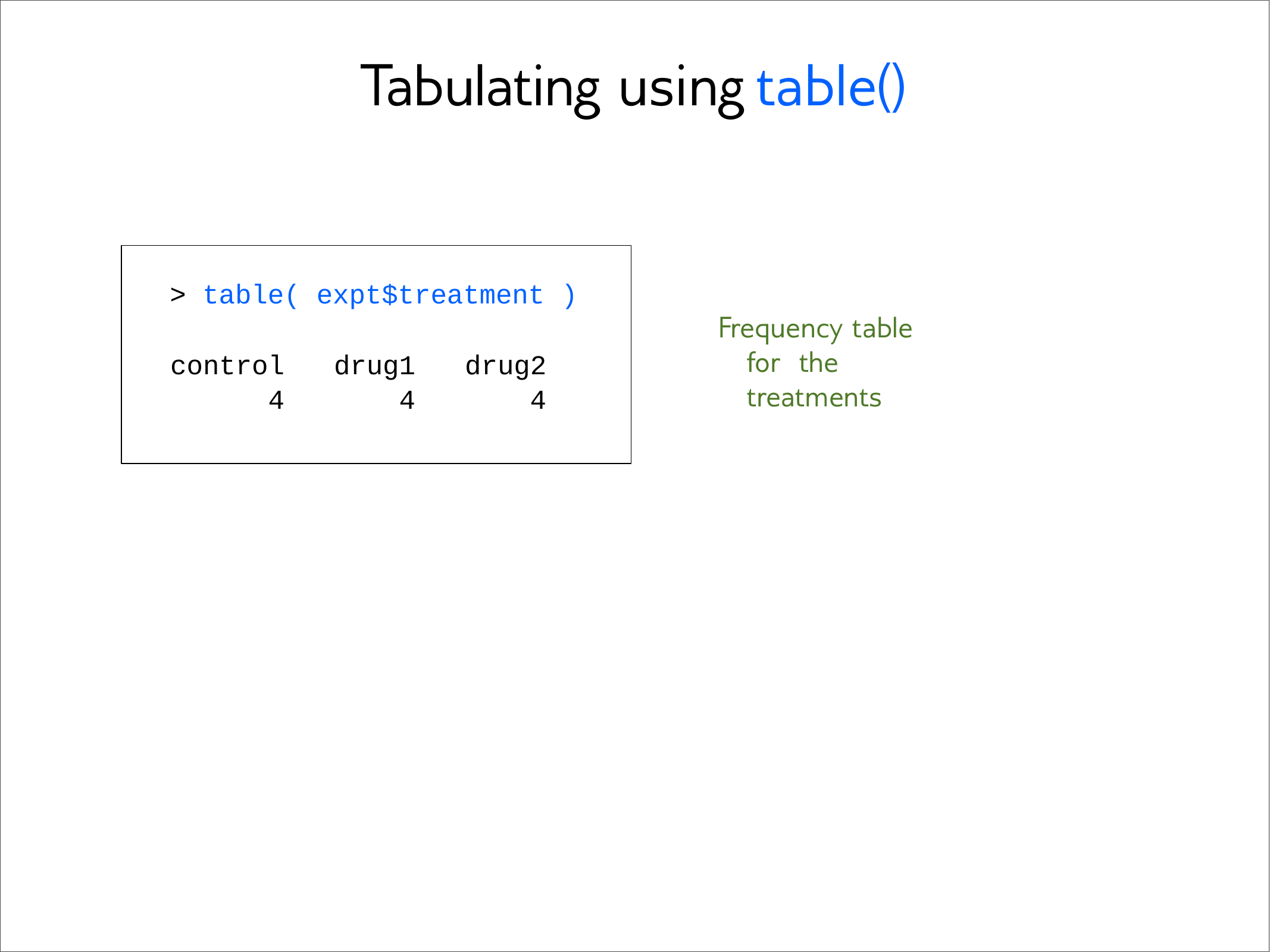

# Tabulating	using	table()

>	table( expt$treatment )
Frequency table for  the treatments
control
4
drug1
4
drug2
4